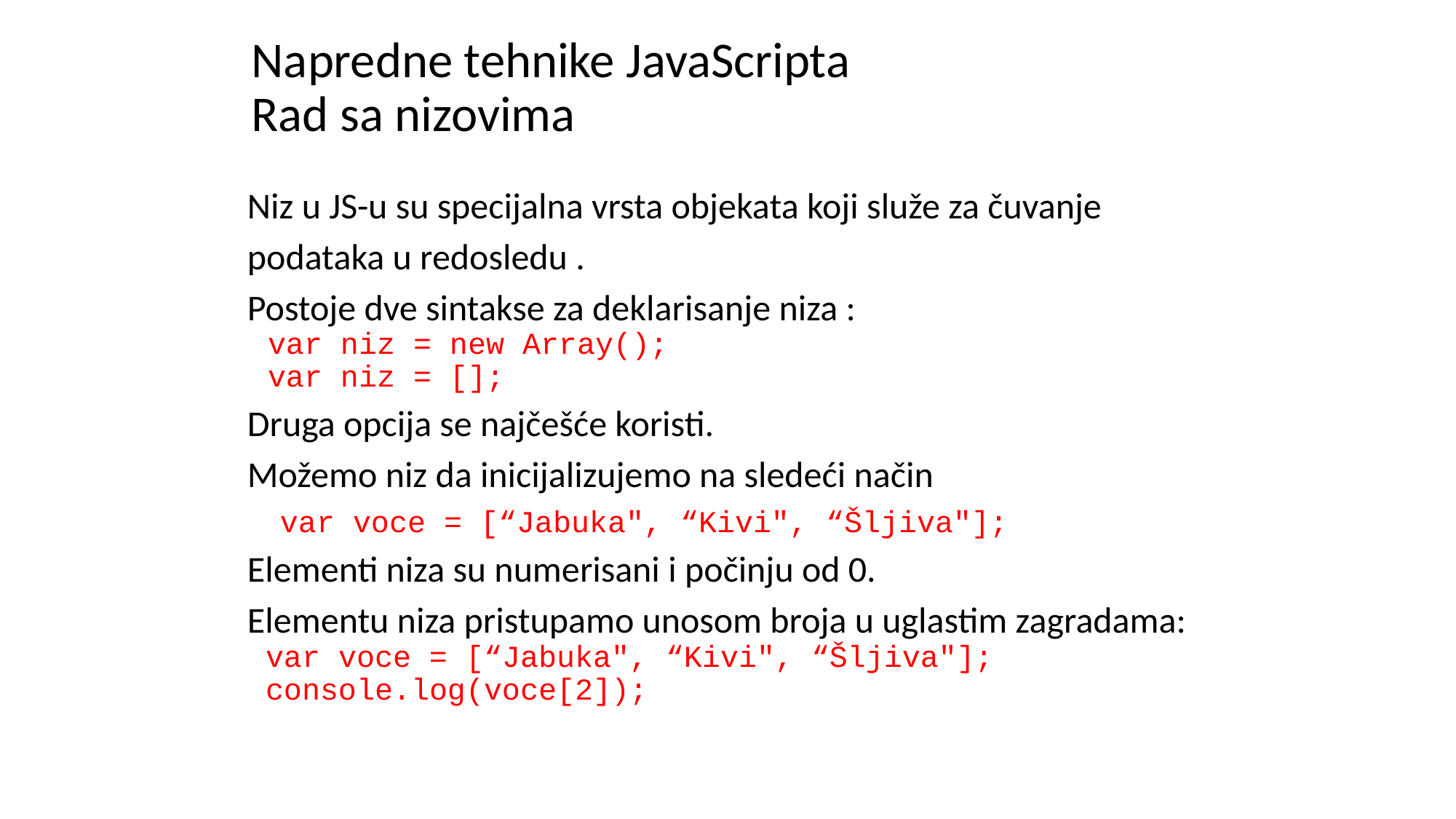

# Napredne tehnike JavaScripta Rad sa nizovima
Niz u JS-u su specijalna vrsta objekata koji služe za čuvanje
podataka u redosledu .
Postoje dve sintakse za deklarisanje niza :
	var niz = new Array();
	var niz = [];
Druga opcija se najčešće koristi.
Možemo niz da inicijalizujemo na sledeći način
  var voce = [“Jabuka", “Kivi", “Šljiva"];
Elementi niza su numerisani i počinju od 0.
Elementu niza pristupamo unosom broja u uglastim zagradama:
 var voce = [“Jabuka", “Kivi", “Šljiva"];
 console.log(voce[2]);